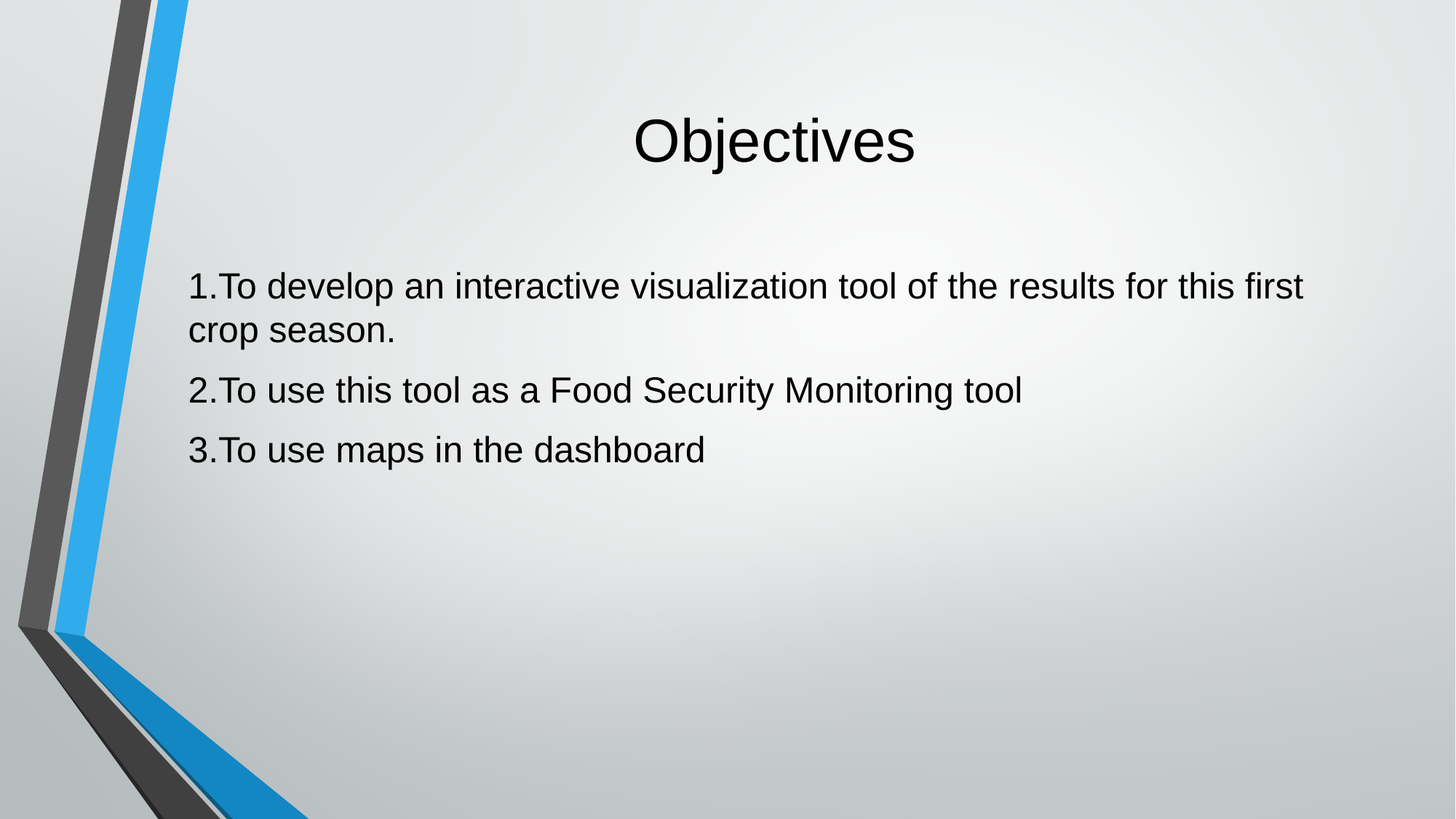

1.To develop an interactive visualization tool of the results for this first crop season.
2.To use this tool as a Food Security Monitoring tool
3.To use maps in the dashboard
# Objectives